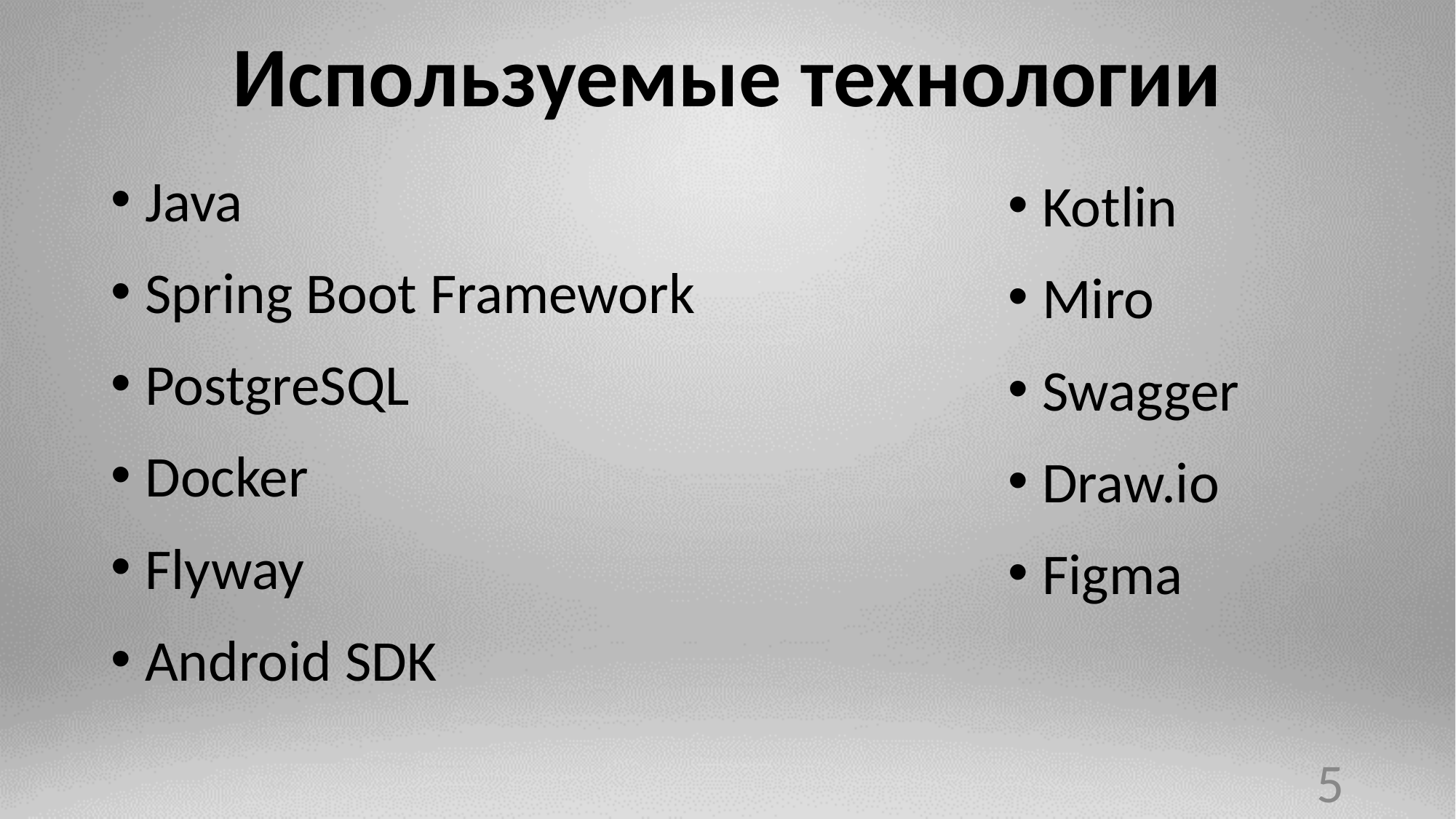

# Используемые технологии
Java
Spring Boot Framework
PostgreSQL
Docker
Flyway
Android SDK
Kotlin
Miro
Swagger
Draw.io
Figma
5